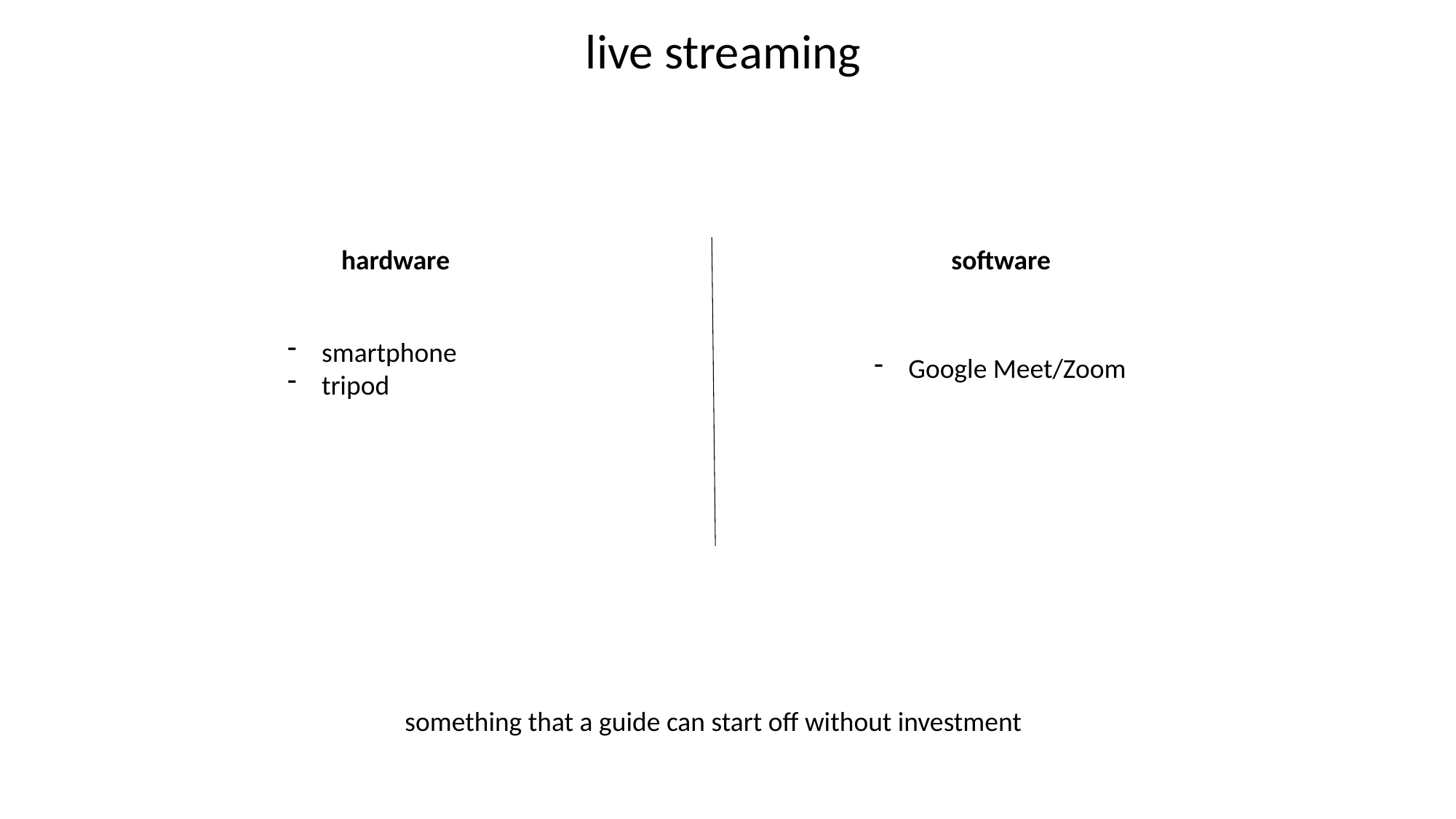

live streaming
hardware
software
smartphone
tripod
Google Meet/Zoom
something that a guide can start off without investment